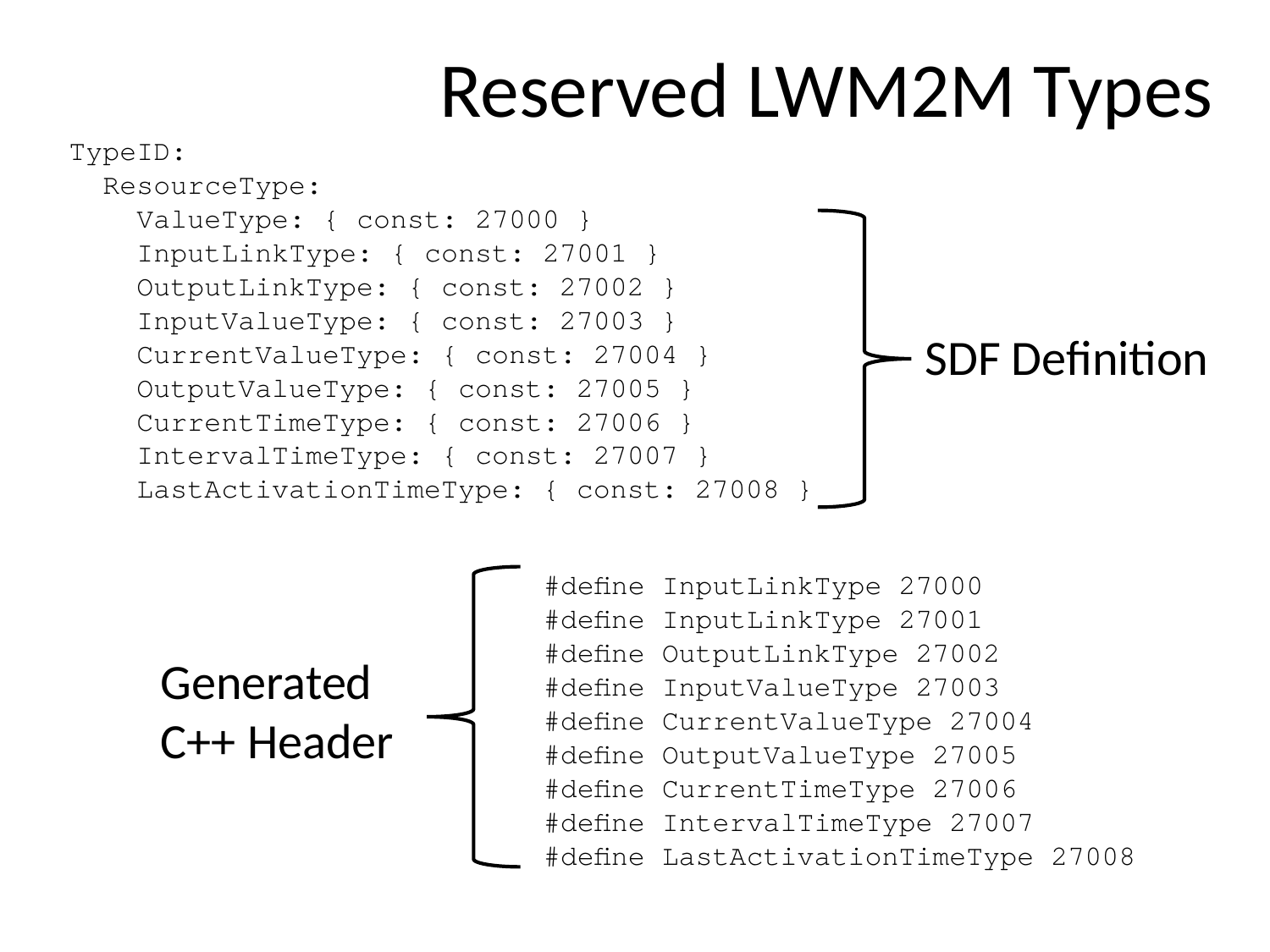

# Reserved LWM2M Types
TypeID:
  ResourceType:
    ValueType: { const: 27000 }
    InputLinkType: { const: 27001 }
    OutputLinkType: { const: 27002 }
    InputValueType: { const: 27003 }
    CurrentValueType: { const: 27004 }
    OutputValueType: { const: 27005 }
    CurrentTimeType: { const: 27006 }
    IntervalTimeType: { const: 27007 }
    LastActivationTimeType: { const: 27008 }

SDF Definition
#define InputLinkType 27000
#define InputLinkType 27001
#define OutputLinkType 27002
#define InputValueType 27003
#define CurrentValueType 27004
#define OutputValueType 27005
#define CurrentTimeType 27006
#define IntervalTimeType 27007
#define LastActivationTimeType 27008

Generated C++ Header